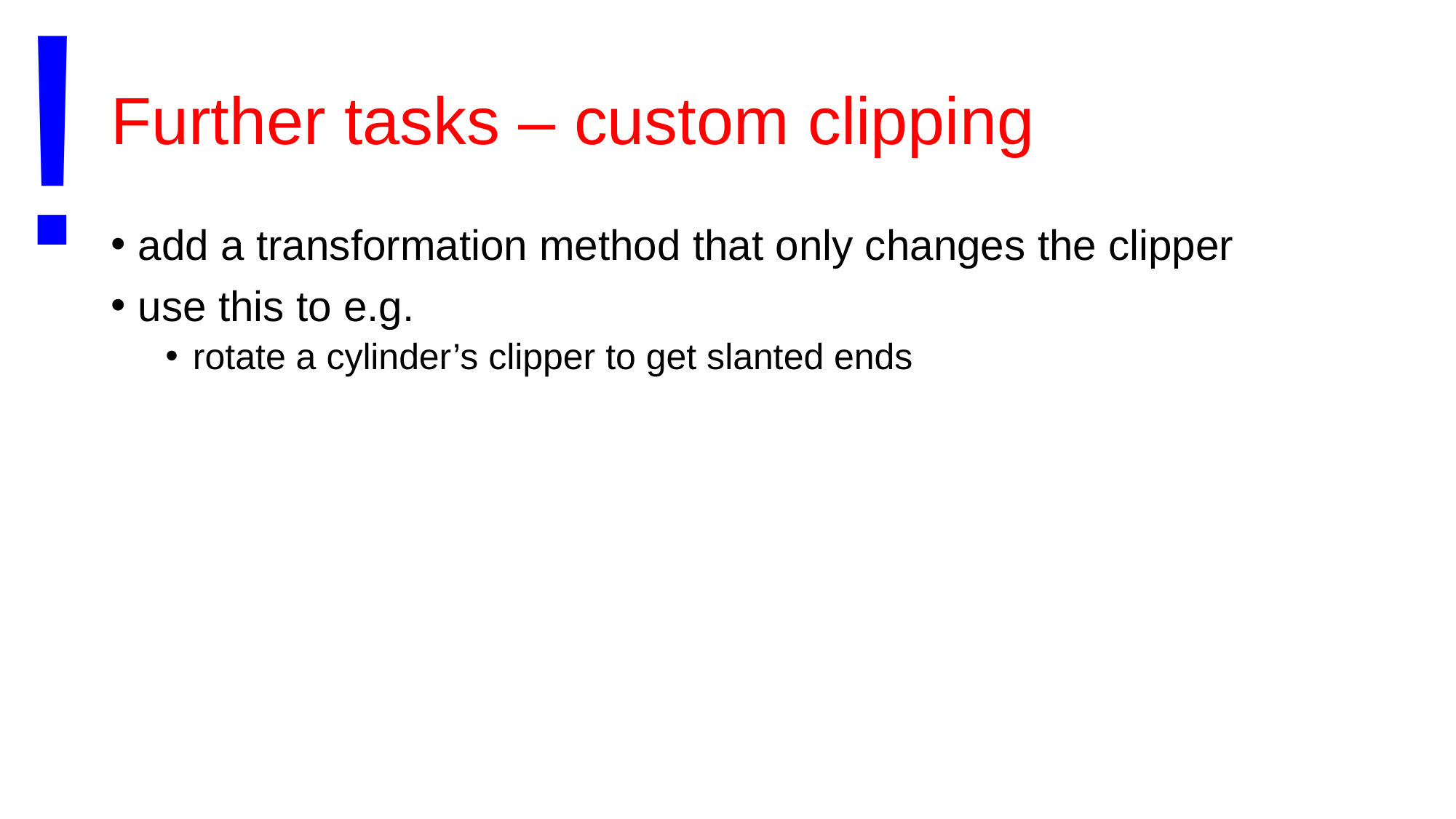

!
# Further tasks – custom clipping
add a transformation method that only changes the clipper
use this to e.g.
rotate a cylinder’s clipper to get slanted ends